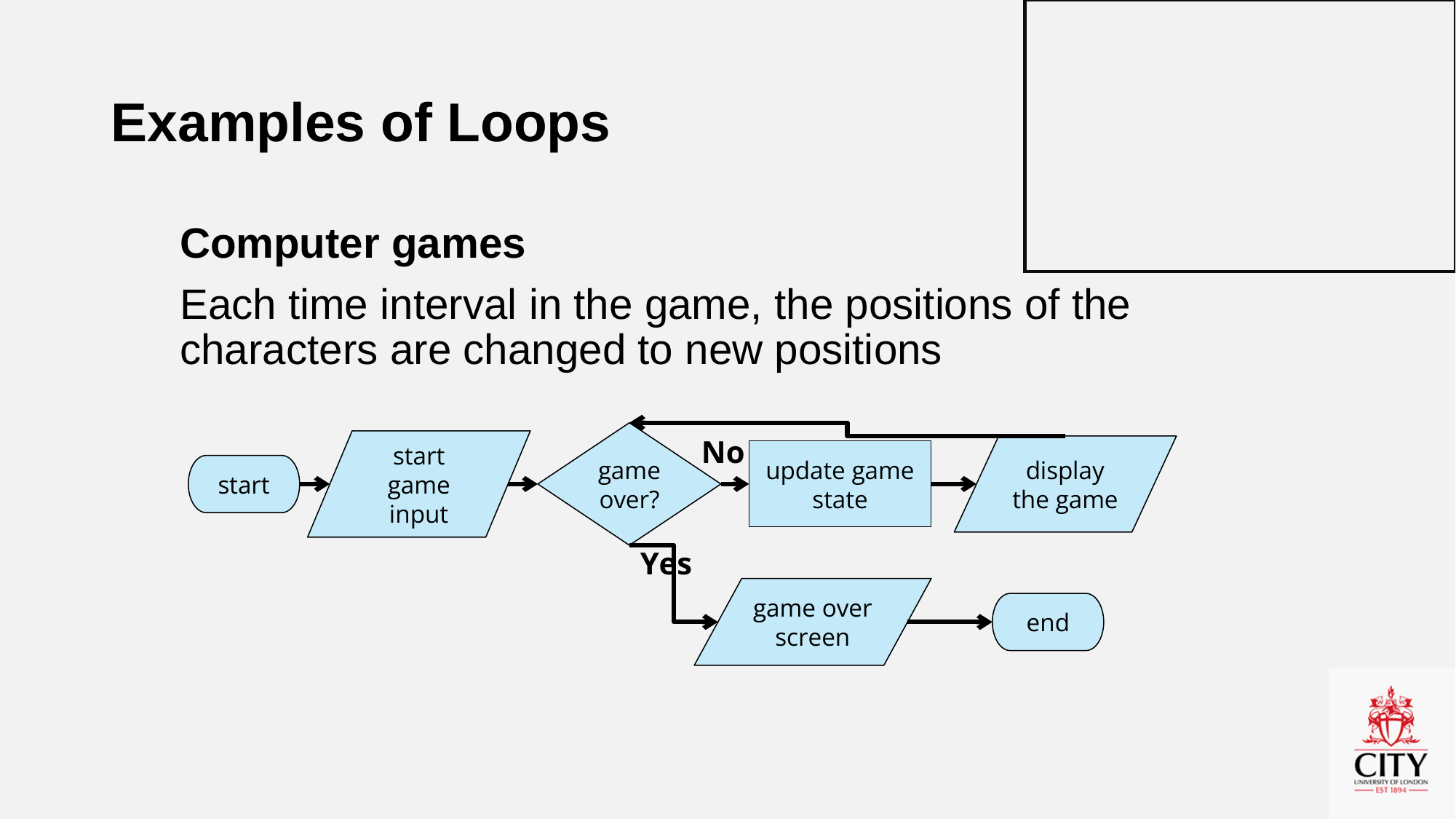

# Examples of Loops
Computer games
Each time interval in the game, the positions of the characters are changed to new positions

game over?
No
start game input
display the game
start
Yes
game over screen
end
update game state